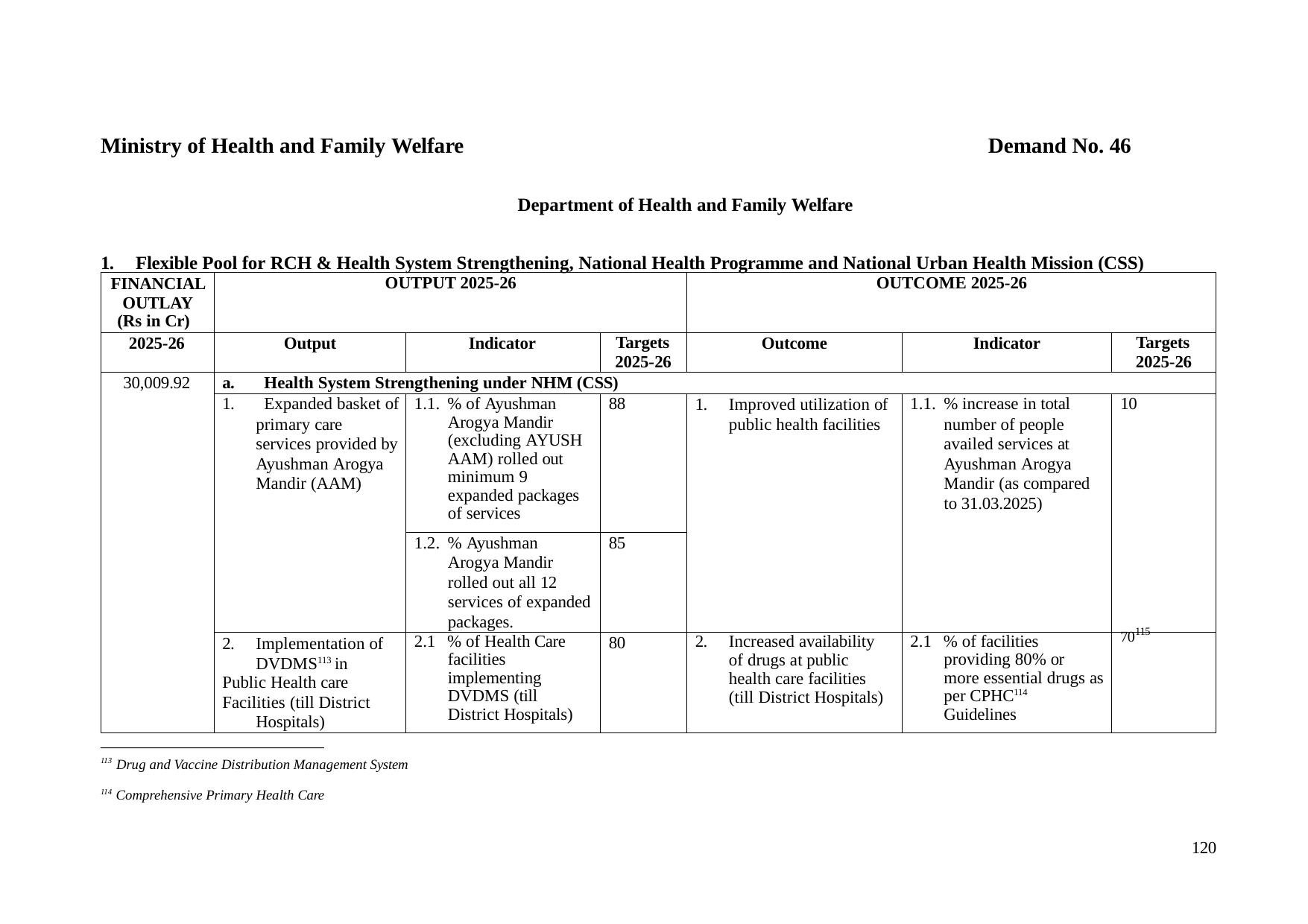

Ministry of Health and Family Welfare
Demand No. 46
Department of Health and Family Welfare

1.	Flexible Pool for RCH & Health System Strengthening, National Health Programme and National Urban Health Mission (CSS)
| FINANCIAL OUTLAY (Rs in Cr) | OUTPUT 2025-26 |  |  | OUTCOME 2025-26 |  |  |
| --- | --- | --- | --- | --- | --- | --- |
| 2025-26 | Output | Indicator | Targets 2025-26 | Outcome | Indicator | Targets 2025-26 |
| 30,009.92 | a. Health System Strengthening under NHM (CSS) |  |  |  |  |  |
|  | 1. Expanded basket of primary care services provided by Ayushman Arogya Mandir (AAM) | 1.1. % of Ayushman Arogya Mandir (excluding AYUSH AAM) rolled out minimum 9 expanded packages of services | 88 | 1. Improved utilization of public health facilities | 1.1. % increase in total number of people availed services at Ayushman Arogya Mandir (as compared to 31.03.2025) | 10 |
|  |  | 1.2. % Ayushman Arogya Mandir rolled out all 12 services of expanded packages. | 85 |  |  |  |
|  | 2. Implementation of DVDMS113 in Public Health care Facilities (till District Hospitals) | 2.1 % of Health Care facilities implementing DVDMS (till District Hospitals) | 80 | 2. Increased availability of drugs at public health care facilities (till District Hospitals) | 2.1 % of facilities providing 80% or more essential drugs as per CPHC114 Guidelines | 70115 |

113 Drug and Vaccine Distribution Management System
114 Comprehensive Primary Health Care
120